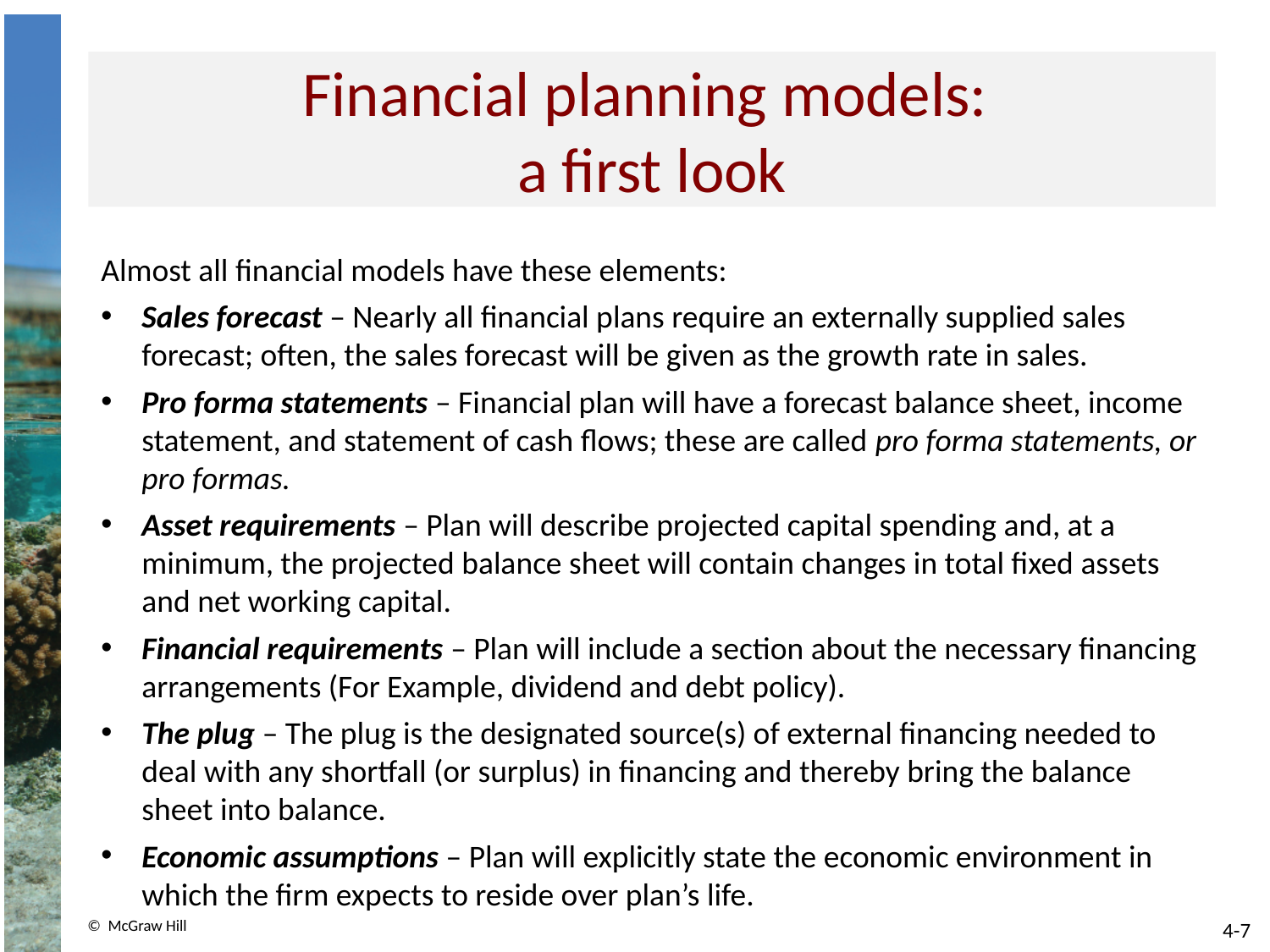

# Financial planning models: a first look
Almost all financial models have these elements:
Sales forecast – Nearly all financial plans require an externally supplied sales forecast; often, the sales forecast will be given as the growth rate in sales.
Pro forma statements – Financial plan will have a forecast balance sheet, income statement, and statement of cash flows; these are called pro forma statements, or pro formas.
Asset requirements – Plan will describe projected capital spending and, at a minimum, the projected balance sheet will contain changes in total fixed assets and net working capital.
Financial requirements – Plan will include a section about the necessary financing arrangements (For Example, dividend and debt policy).
The plug – The plug is the designated source(s) of external financing needed to deal with any shortfall (or surplus) in financing and thereby bring the balance sheet into balance.
Economic assumptions – Plan will explicitly state the economic environment in which the firm expects to reside over plan’s life.